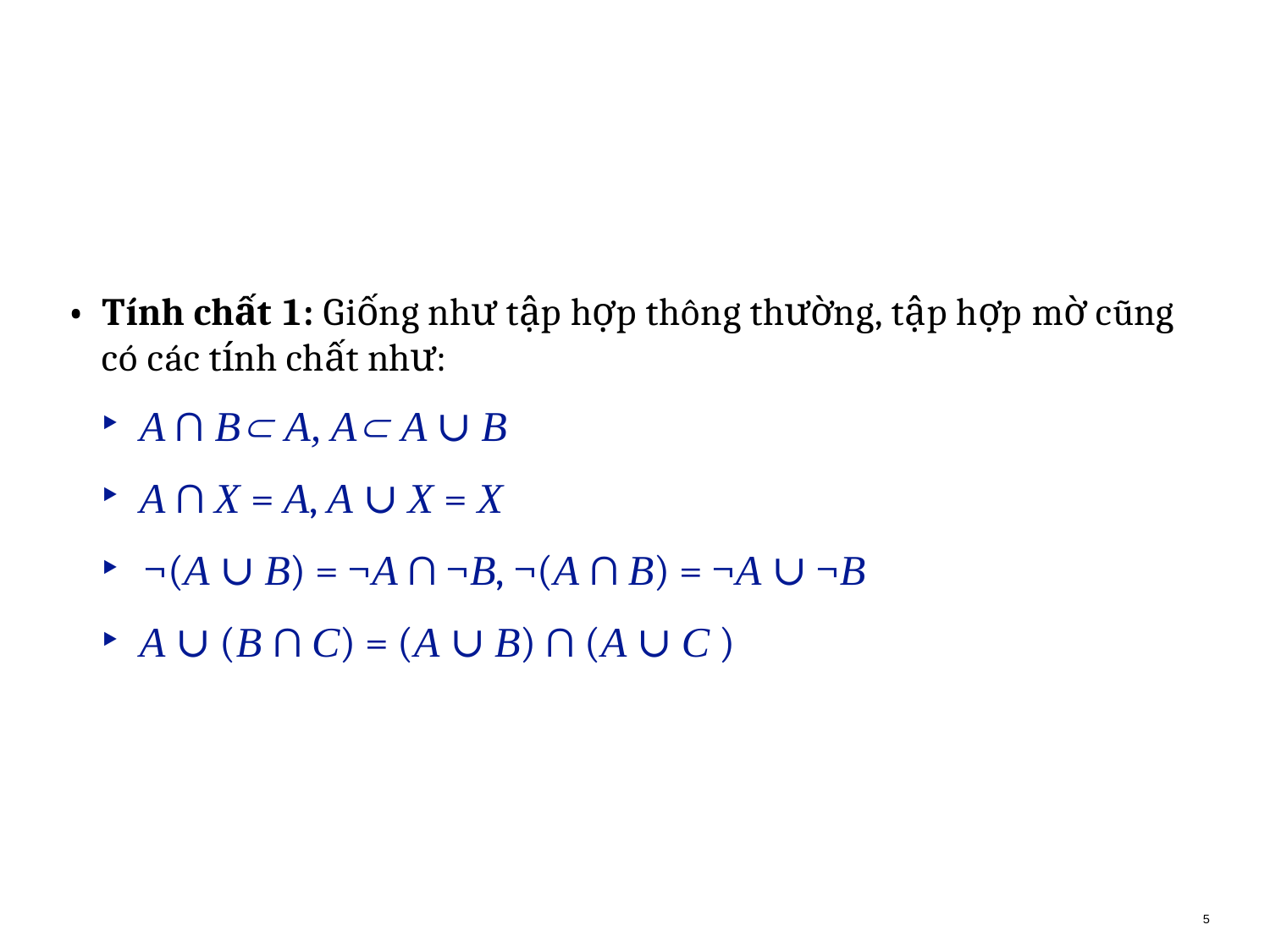

Tính chất 1: Giống như tập hợp thông thường, tập hợp mờ cũng có các tı́nh chất như:
A ∩ B⊂ A, A⊂ A ∪ B
A ∩ X = A, A ∪ X = X
¬(A ∪ B) = ¬A ∩ ¬B, ¬(A ∩ B) = ¬A ∪ ¬B
A ∪ (B ∩ C) = (A ∪ B) ∩ (A ∪ C )
5